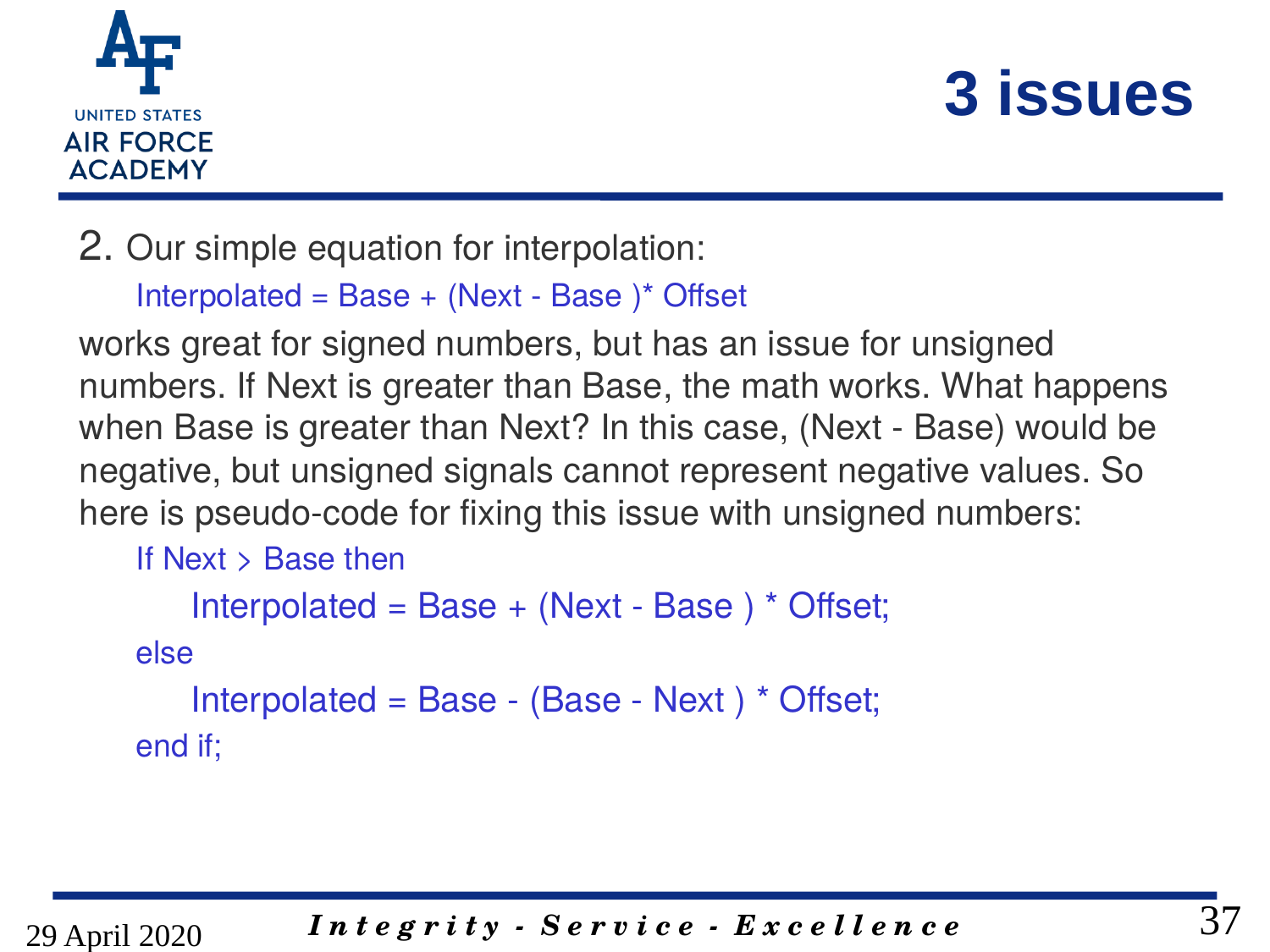

# 3 issues
2. Our simple equation for interpolation:
Interpolated = Base + (Next - Base )* Offset
works great for signed numbers, but has an issue for unsigned numbers. If Next is greater than Base, the math works. What happens when Base is greater than Next? In this case, (Next - Base) would be negative, but unsigned signals cannot represent negative values. So here is pseudo-code for fixing this issue with unsigned numbers:
If Next > Base then
Interpolated = Base + (Next - Base ) * Offset;
else
Interpolated = Base - (Base - Next ) * Offset;
end if;

29 April 2020
37